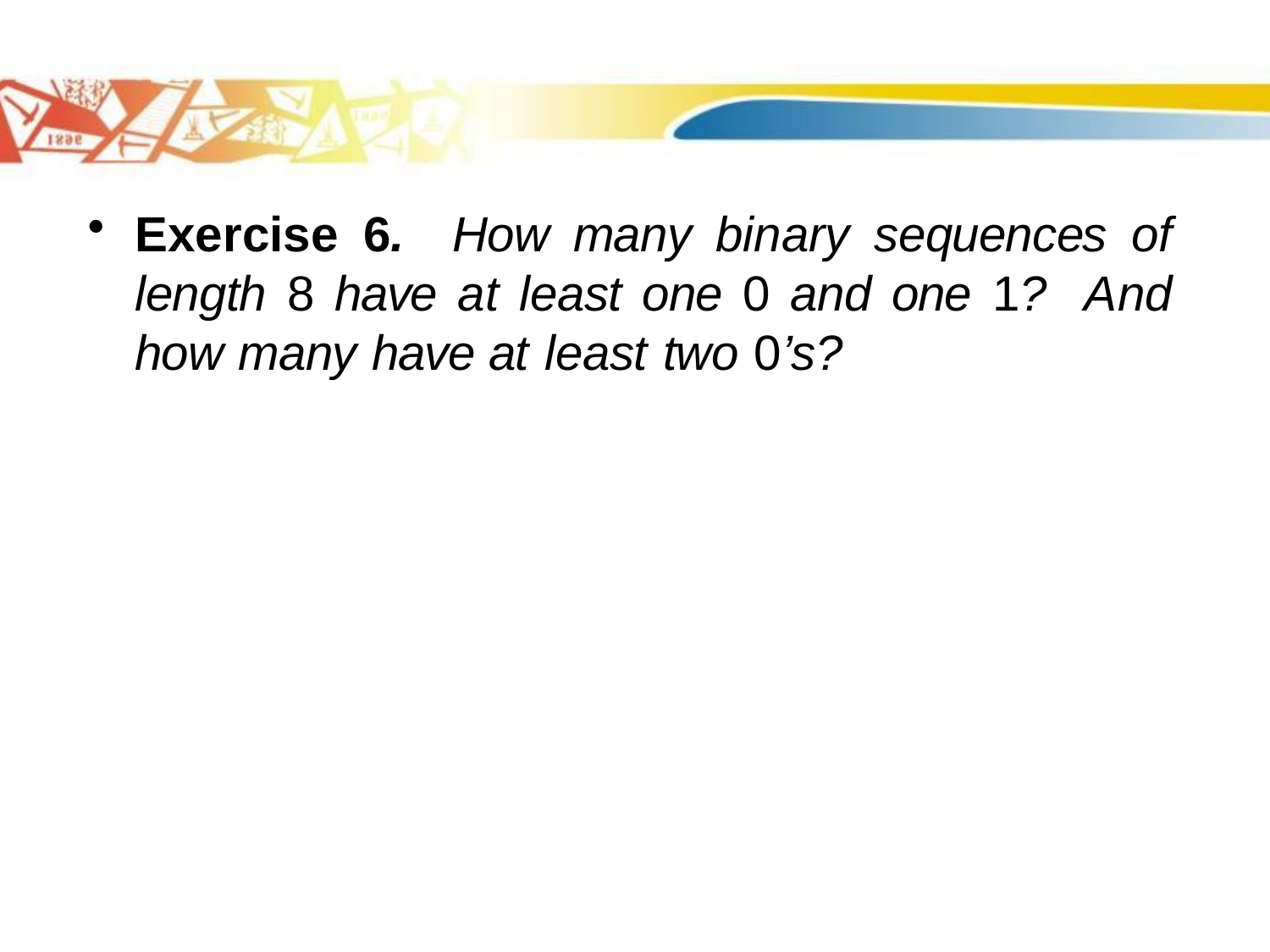

Exercise 6.  How many binary sequences of length 8 have at least one 0 and one 1?  And how many have at least two 0’s?